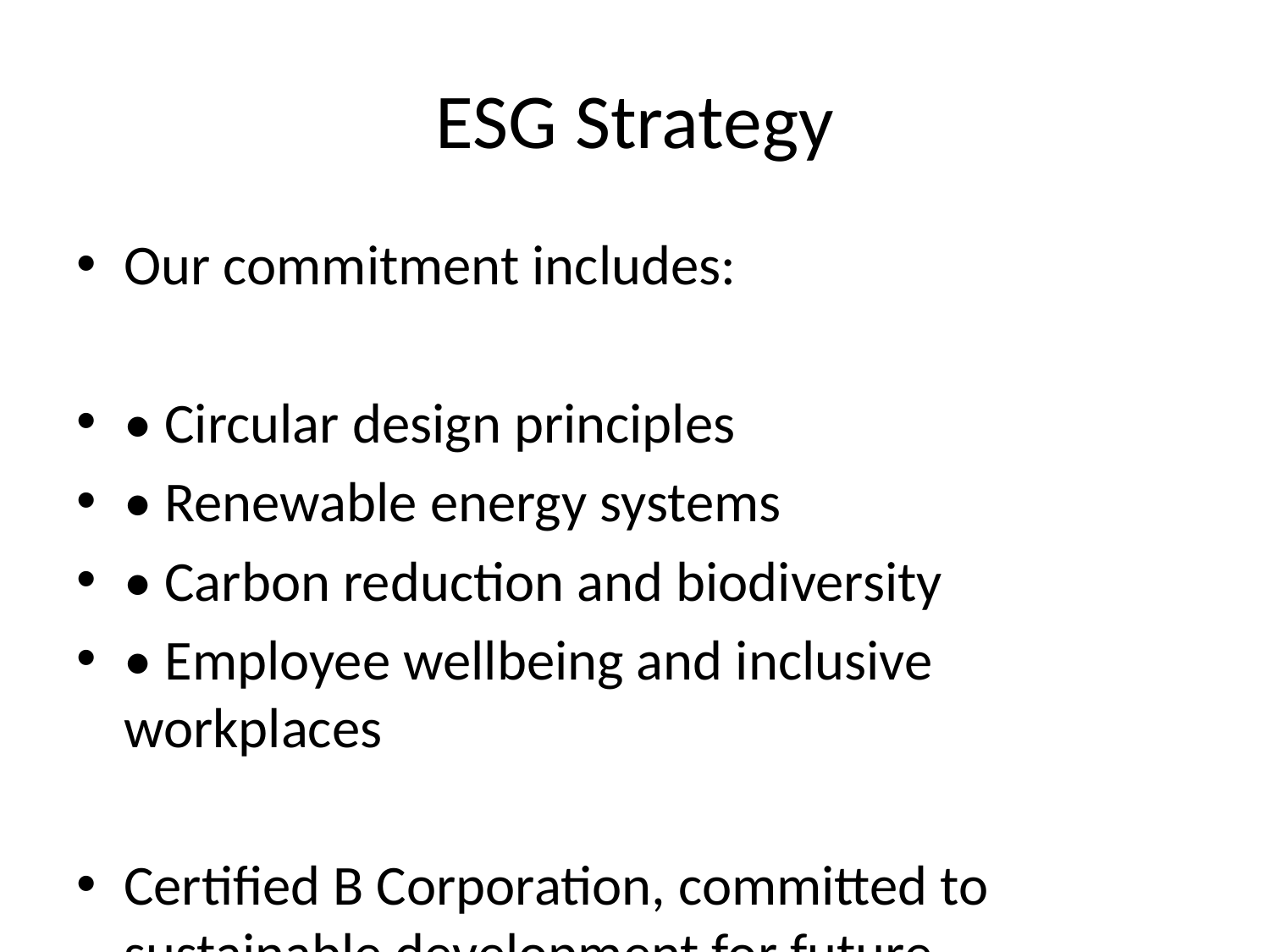

# ESG Strategy
Our commitment includes:

• Circular design principles
• Renewable energy systems
• Carbon reduction and biodiversity
• Employee wellbeing and inclusive workplaces

Certified B Corporation, committed to sustainable development for future generations.